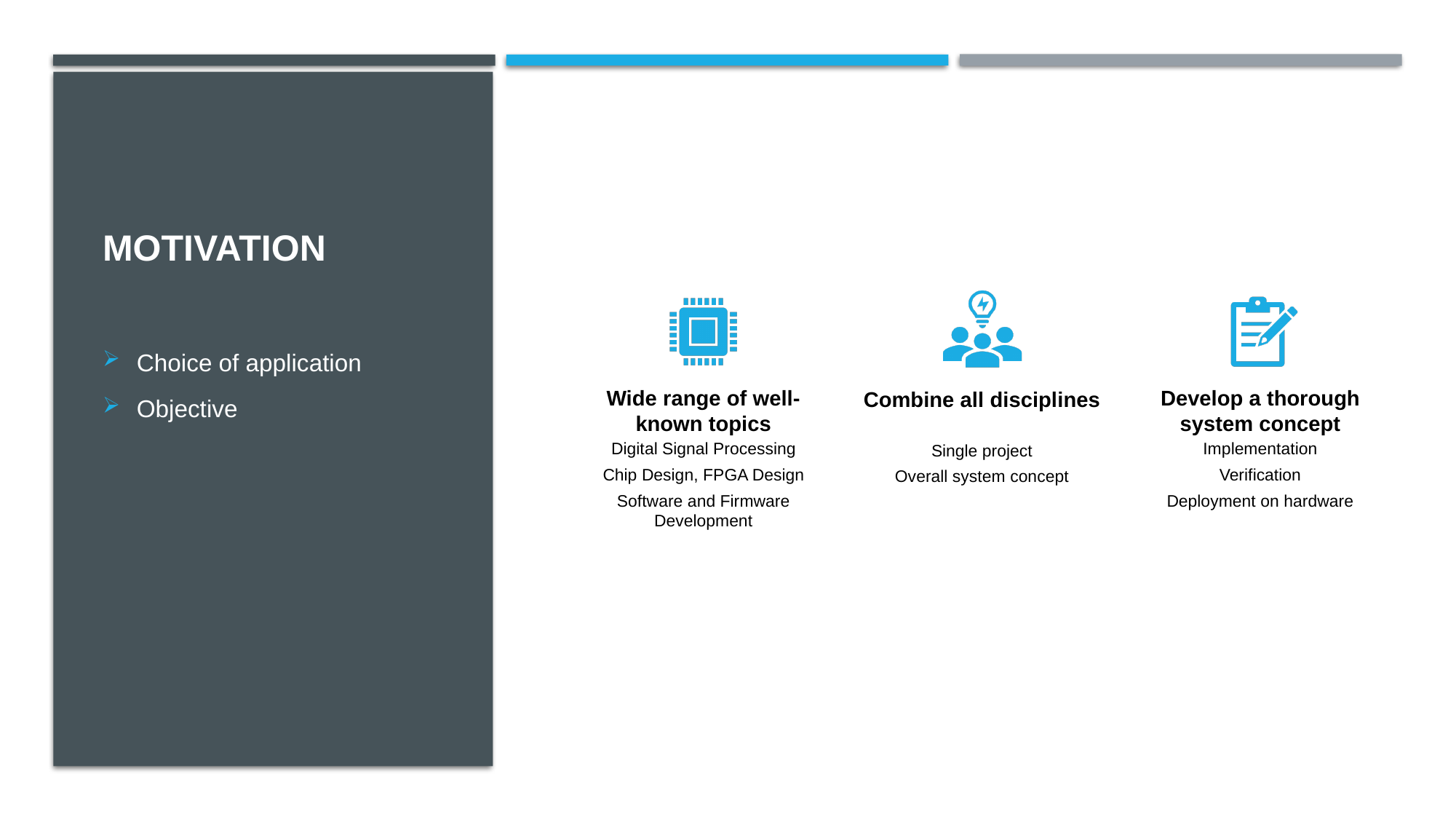

# Motivation
Wide range of well-known topics
Digital Signal Processing
Chip Design, FPGA Design
Software and Firmware Development
Combine all disciplines
Single project
Overall system concept
Develop a thorough system concept
Implementation
Verification
Deployment on hardware
Choice of application
Objective